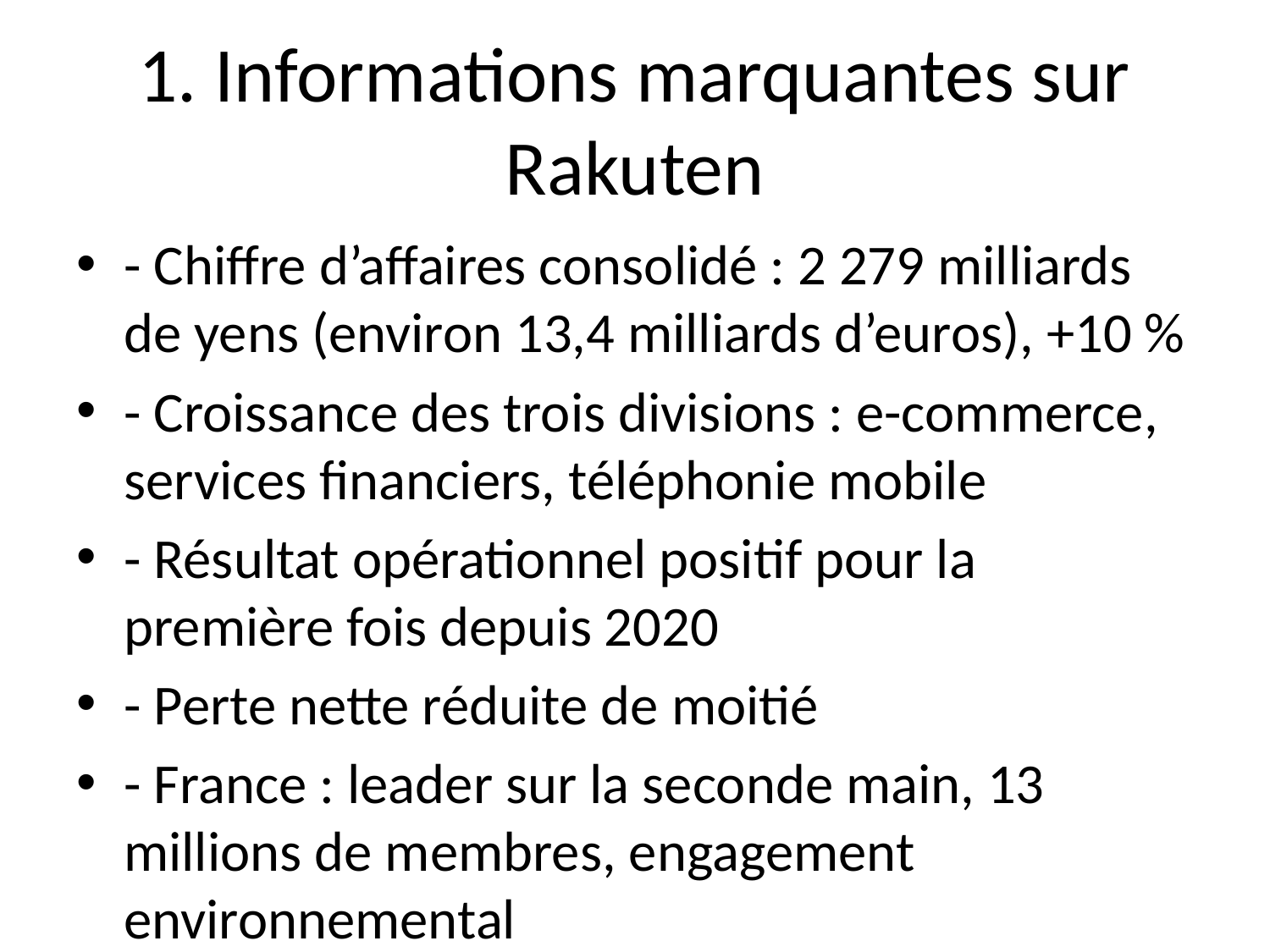

# 1. Informations marquantes sur Rakuten
- Chiffre d’affaires consolidé : 2 279 milliards de yens (environ 13,4 milliards d’euros), +10 %
- Croissance des trois divisions : e-commerce, services financiers, téléphonie mobile
- Résultat opérationnel positif pour la première fois depuis 2020
- Perte nette réduite de moitié
- France : leader sur la seconde main, 13 millions de membres, engagement environnemental
- Innovation via IA et accélération digitale